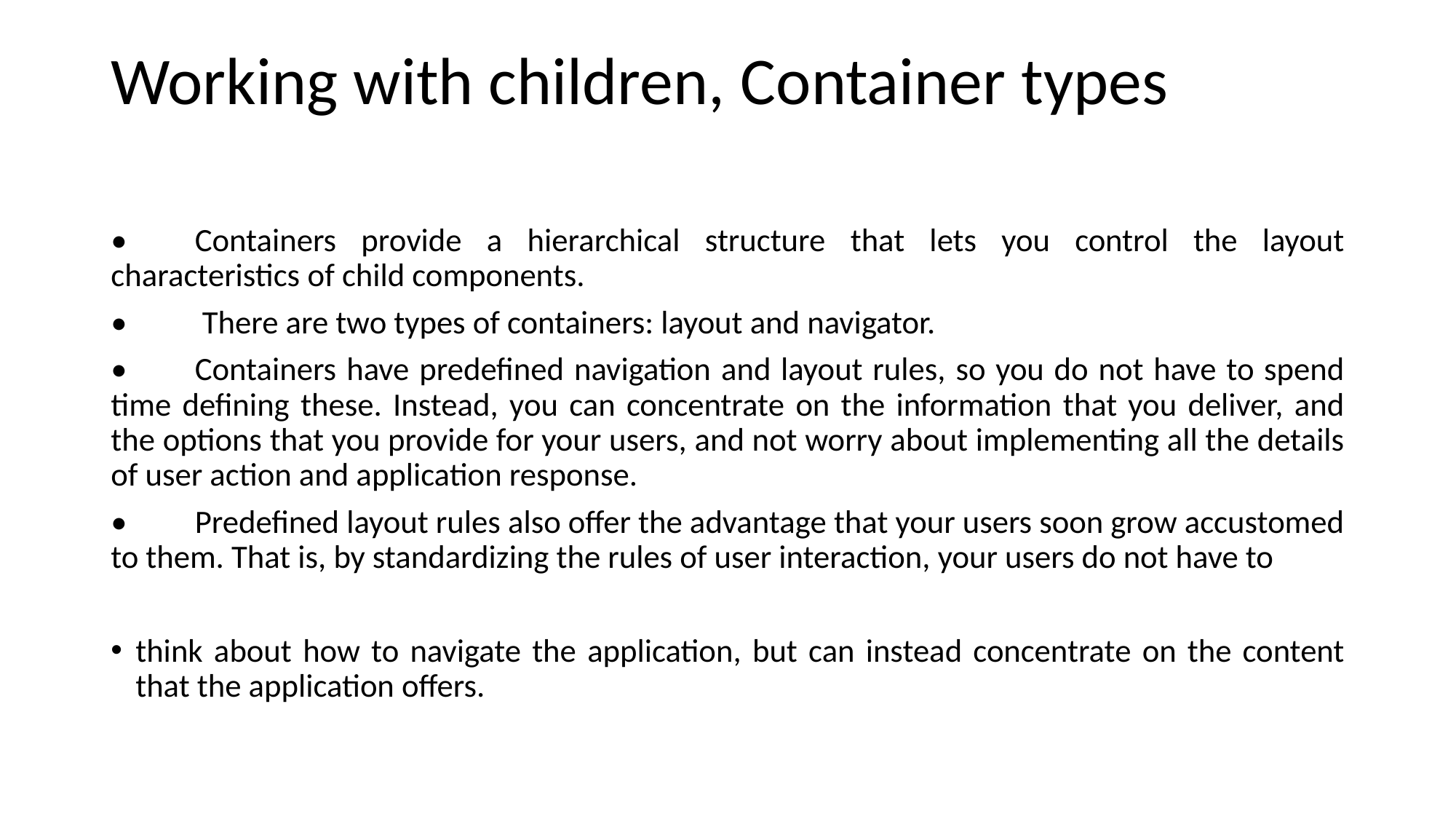

# Working with children, Container types
•	Containers provide a hierarchical structure that lets you control the layout characteristics of child components.
•	 There are two types of containers: layout and navigator.
•	Containers have predefined navigation and layout rules, so you do not have to spend time defining these. Instead, you can concentrate on the information that you deliver, and the options that you provide for your users, and not worry about implementing all the details of user action and application response.
•	Predefined layout rules also offer the advantage that your users soon grow accustomed to them. That is, by standardizing the rules of user interaction, your users do not have to

think about how to navigate the application, but can instead concentrate on the content that the application offers.